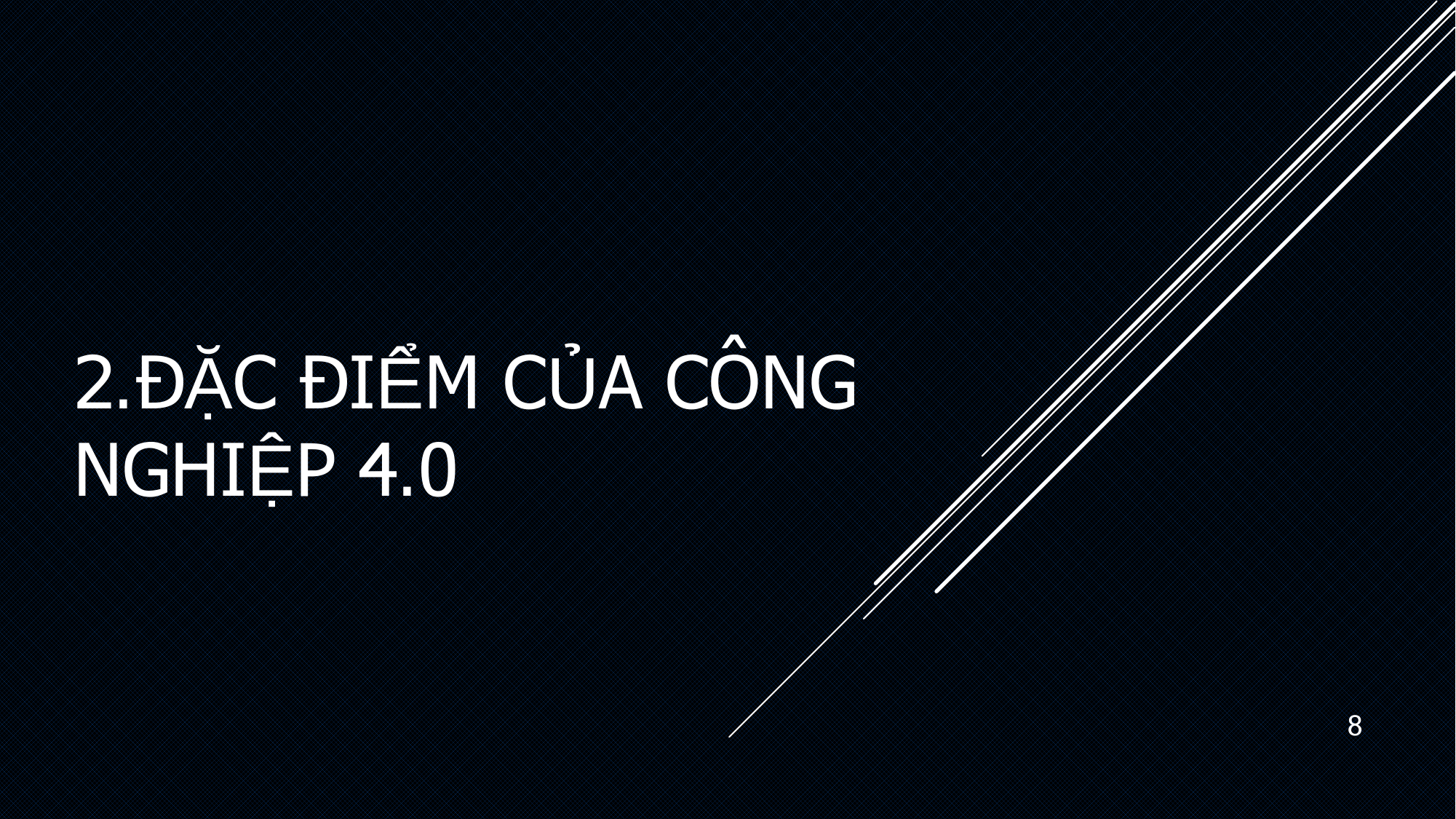

# 2.Đặc điểm của công nghiệp 4.0
8